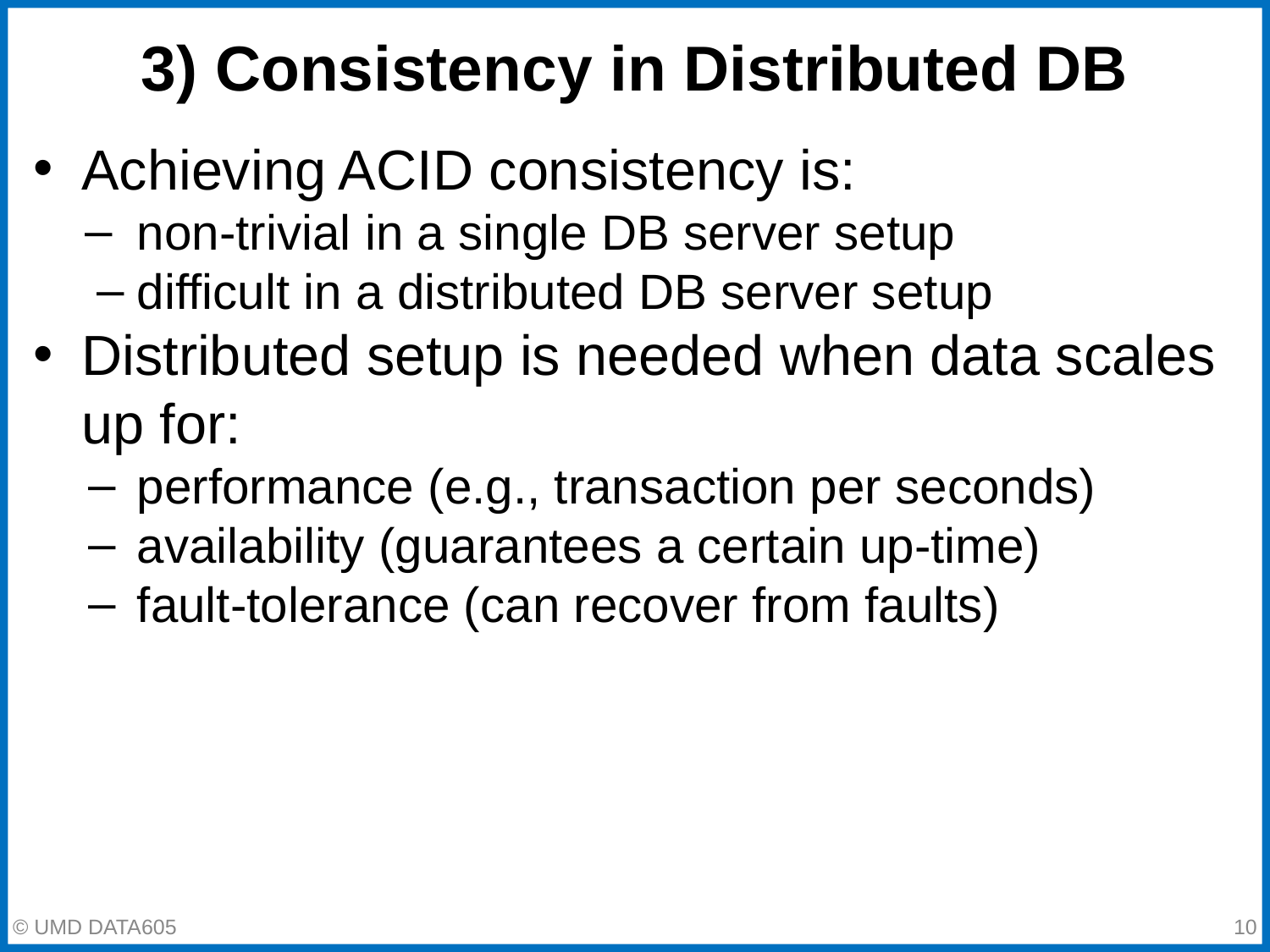

# 3) Consistency in Distributed DB
Achieving ACID consistency is:
non-trivial in a single DB server setup
difficult in a distributed DB server setup
Distributed setup is needed when data scales up for:
performance (e.g., transaction per seconds)
availability (guarantees a certain up-time)
fault-tolerance (can recover from faults)
10